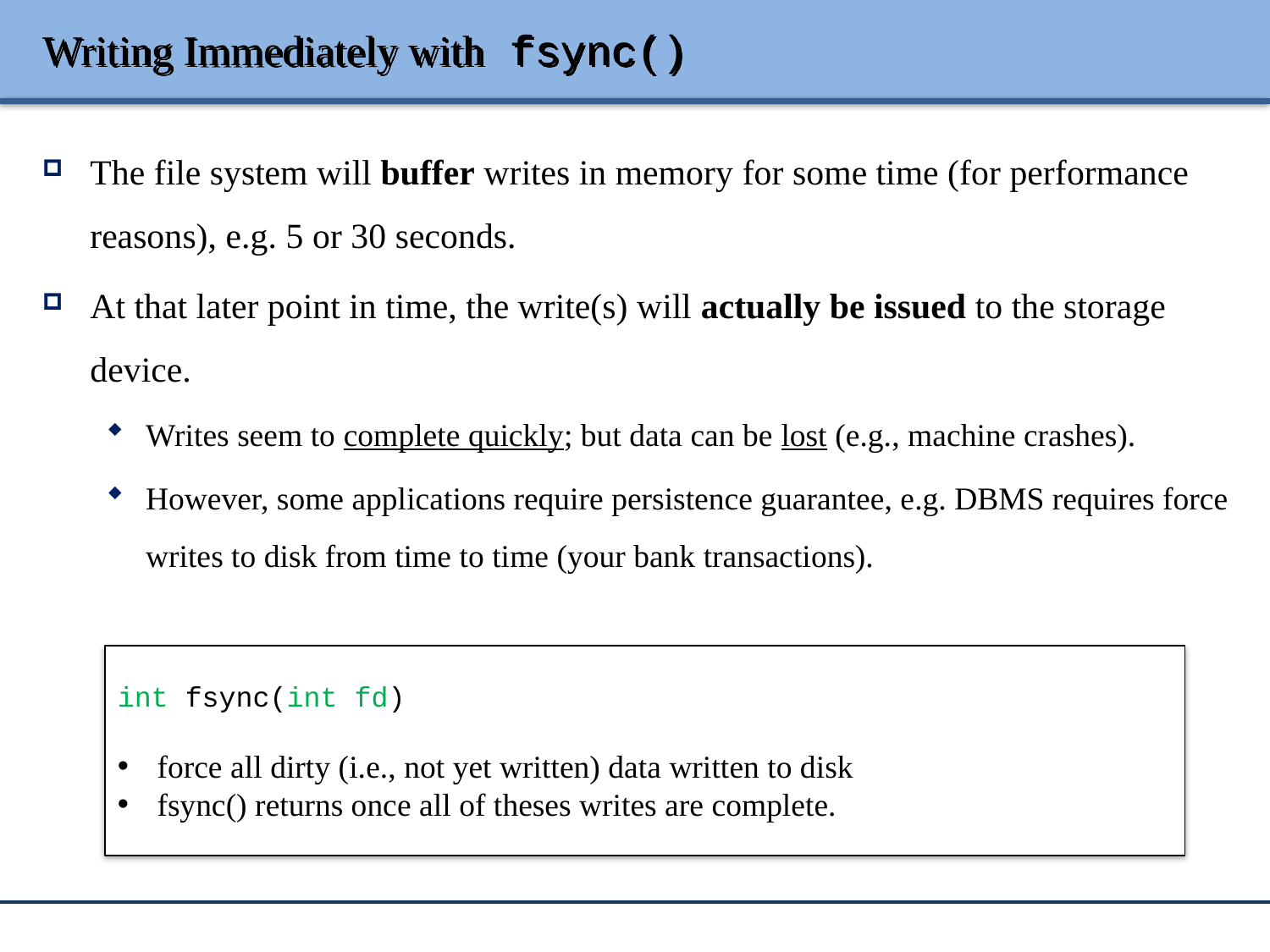

# Writing Immediately with fsync()
The file system will buffer writes in memory for some time (for performance reasons), e.g. 5 or 30 seconds.
At that later point in time, the write(s) will actually be issued to the storage device.
Writes seem to complete quickly; but data can be lost (e.g., machine crashes).
However, some applications require persistence guarantee, e.g. DBMS requires force writes to disk from time to time (your bank transactions).

int fsync(int fd)

force all dirty (i.e., not yet written) data written to disk
fsync() returns once all of theses writes are complete.